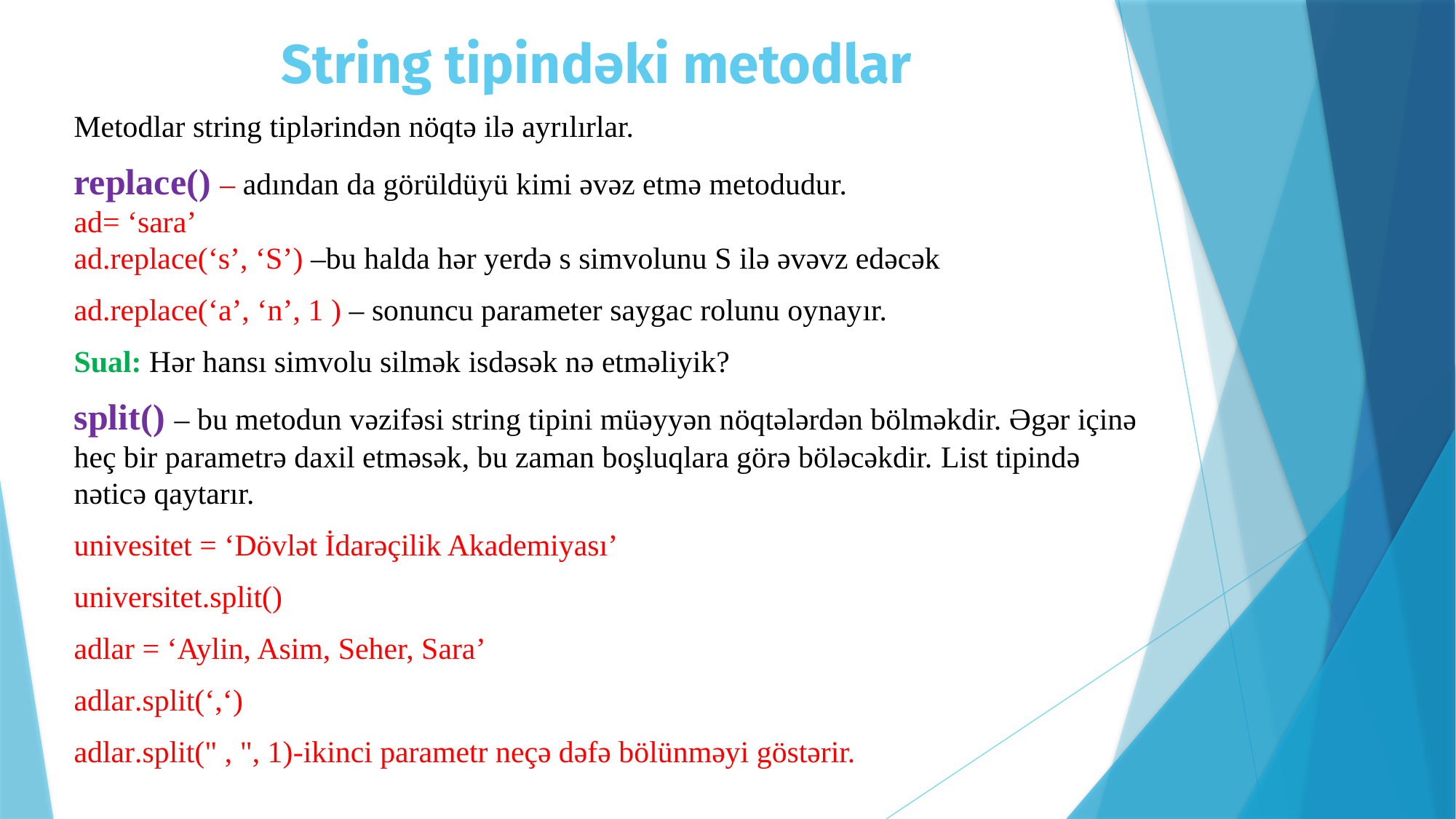

# String tipindəki metodlar
Metodlar string tiplərindən nöqtə ilə ayrılırlar.
replace() – adından da görüldüyü kimi əvəz etmə metodudur.
ad= ‘sara’
ad.replace(‘s’, ‘S’) –bu halda hər yerdə s simvolunu S ilə əvəvz edəcək
ad.replace(‘a’, ‘n’, 1 ) – sonuncu parameter saygac rolunu oynayır.
Sual: Hər hansı simvolu silmək isdəsək nə etməliyik?
split() – bu metodun vəzifəsi string tipini müəyyən nöqtələrdən bölməkdir. Əgər içinə heç bir parametrə daxil etməsək, bu zaman boşluqlara görə böləcəkdir. List tipində nəticə qaytarır.
univesitet = ‘Dövlət İdarəçilik Akademiyası’
universitet.split()
adlar = ‘Aylin, Asim, Seher, Sara’
adlar.split(‘,‘)
adlar.split(" , ", 1)-ikinci parametr neçə dəfə bölünməyi göstərir.